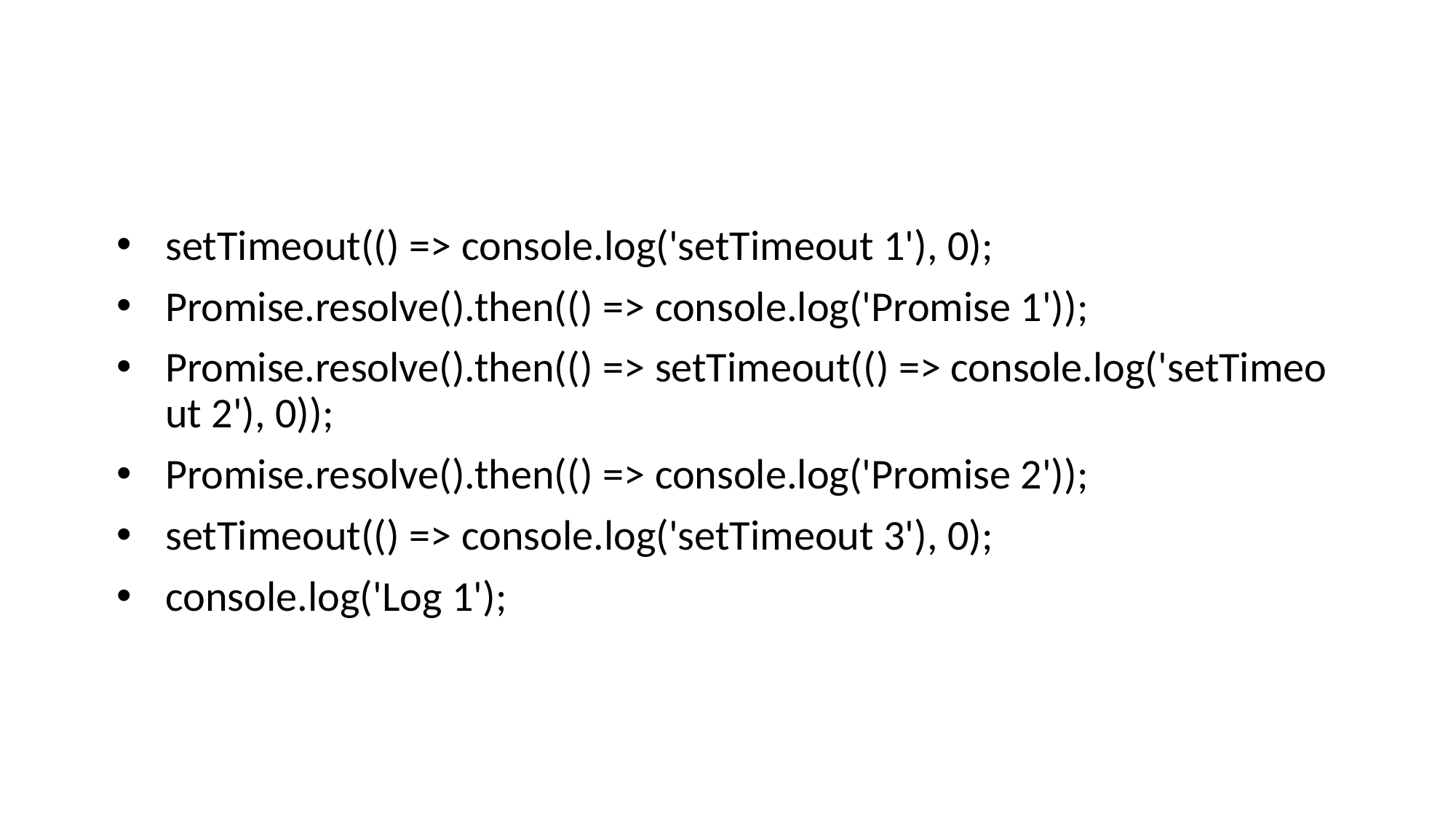

#
setTimeout(() => console.log('setTimeout 1'), 0);
Promise.resolve().then(() => console.log('Promise 1'));
Promise.resolve().then(() => setTimeout(() => console.log('setTimeout 2'), 0));
Promise.resolve().then(() => console.log('Promise 2'));
setTimeout(() => console.log('setTimeout 3'), 0);
console.log('Log 1');